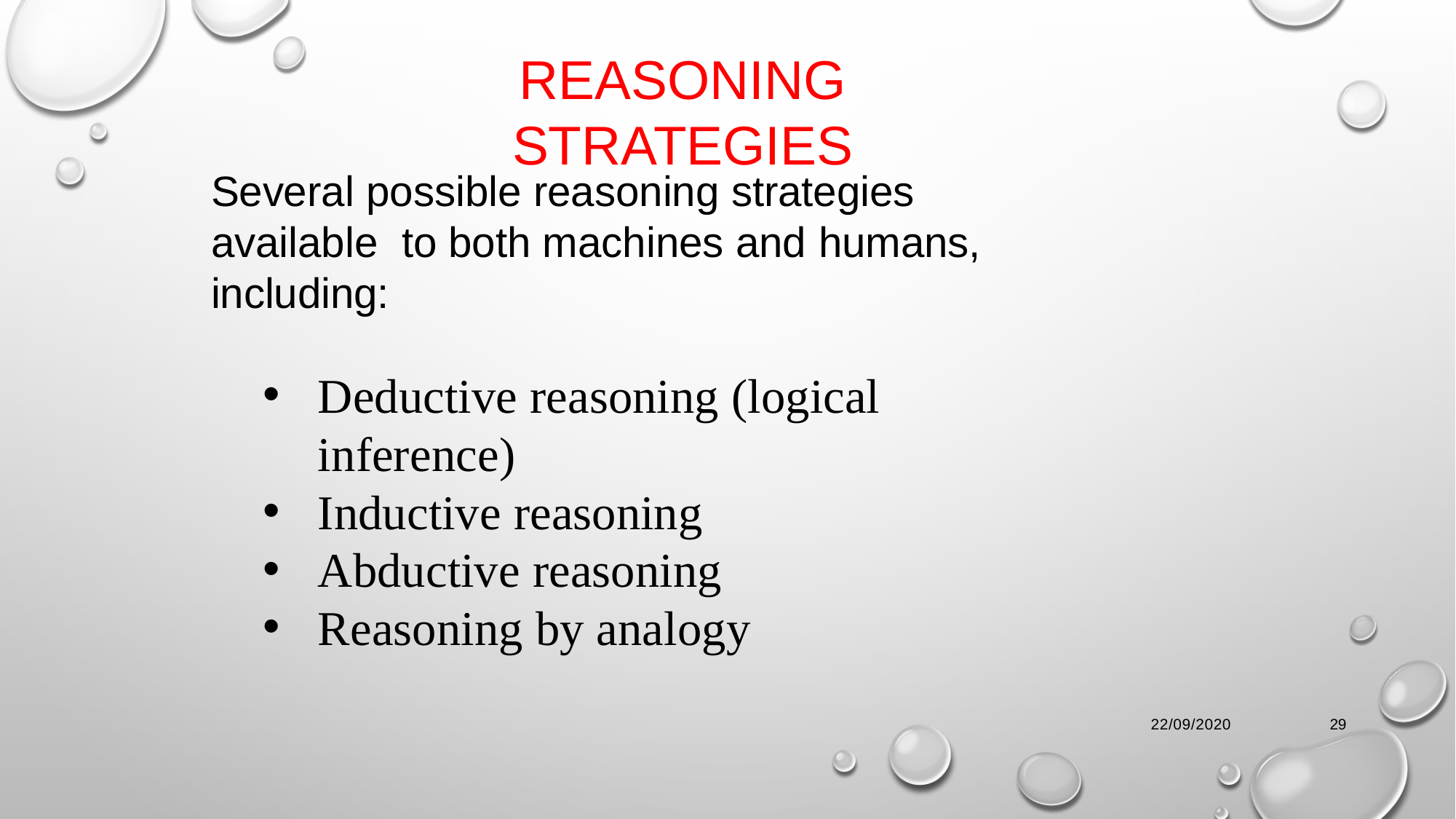

# REASONING STRATEGIES
Several possible reasoning strategies available  to both machines and humans, including:

Deductive reasoning (logical inference)
Inductive reasoning
Abductive reasoning
Reasoning by analogy
29
22/09/2020